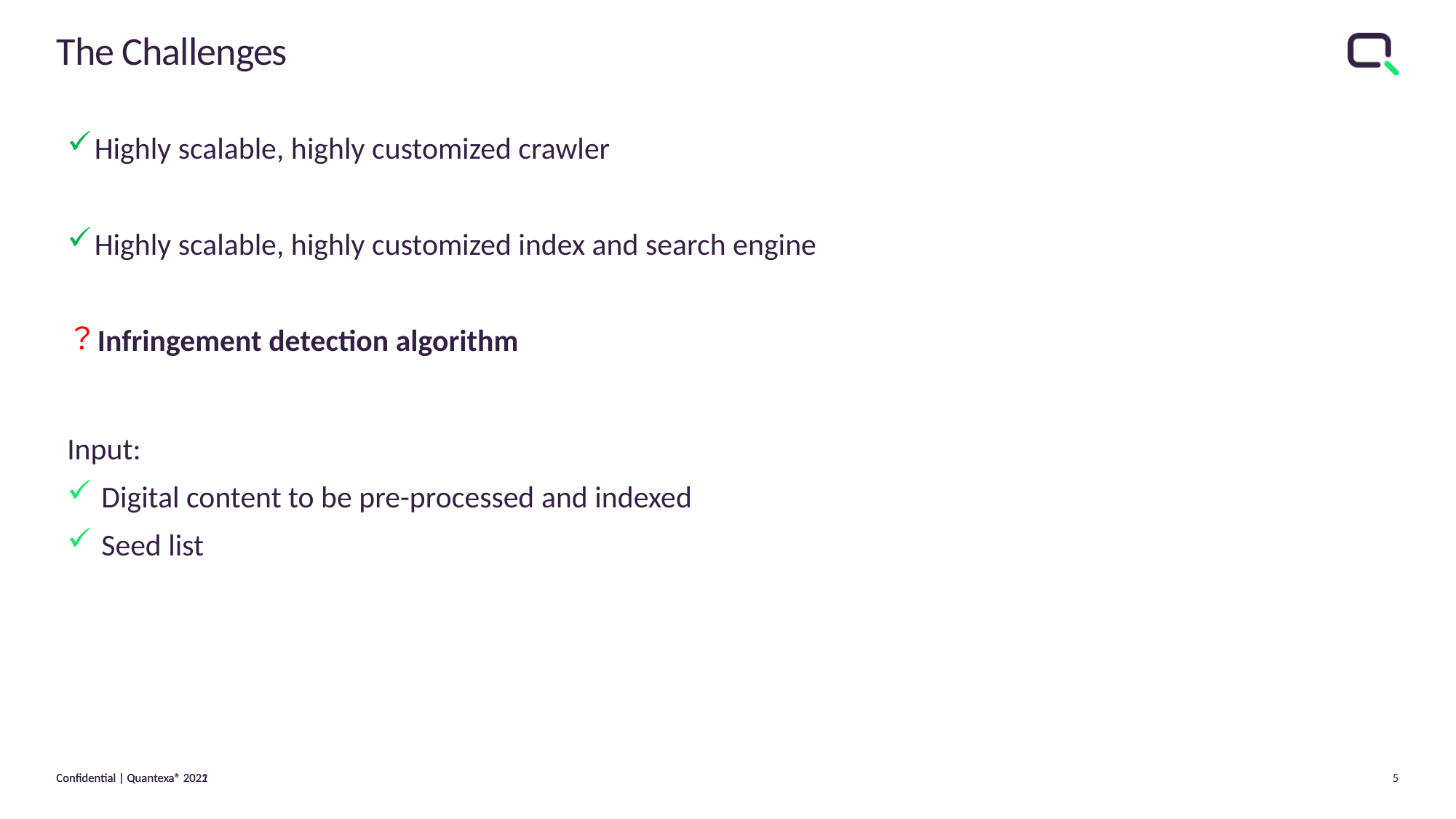

# The Challenges
Highly scalable, highly customized crawler

Highly scalable, highly customized index and search engine

Infringement detection algorithm

Input:
 Digital content to be pre-processed and indexed
 Seed list